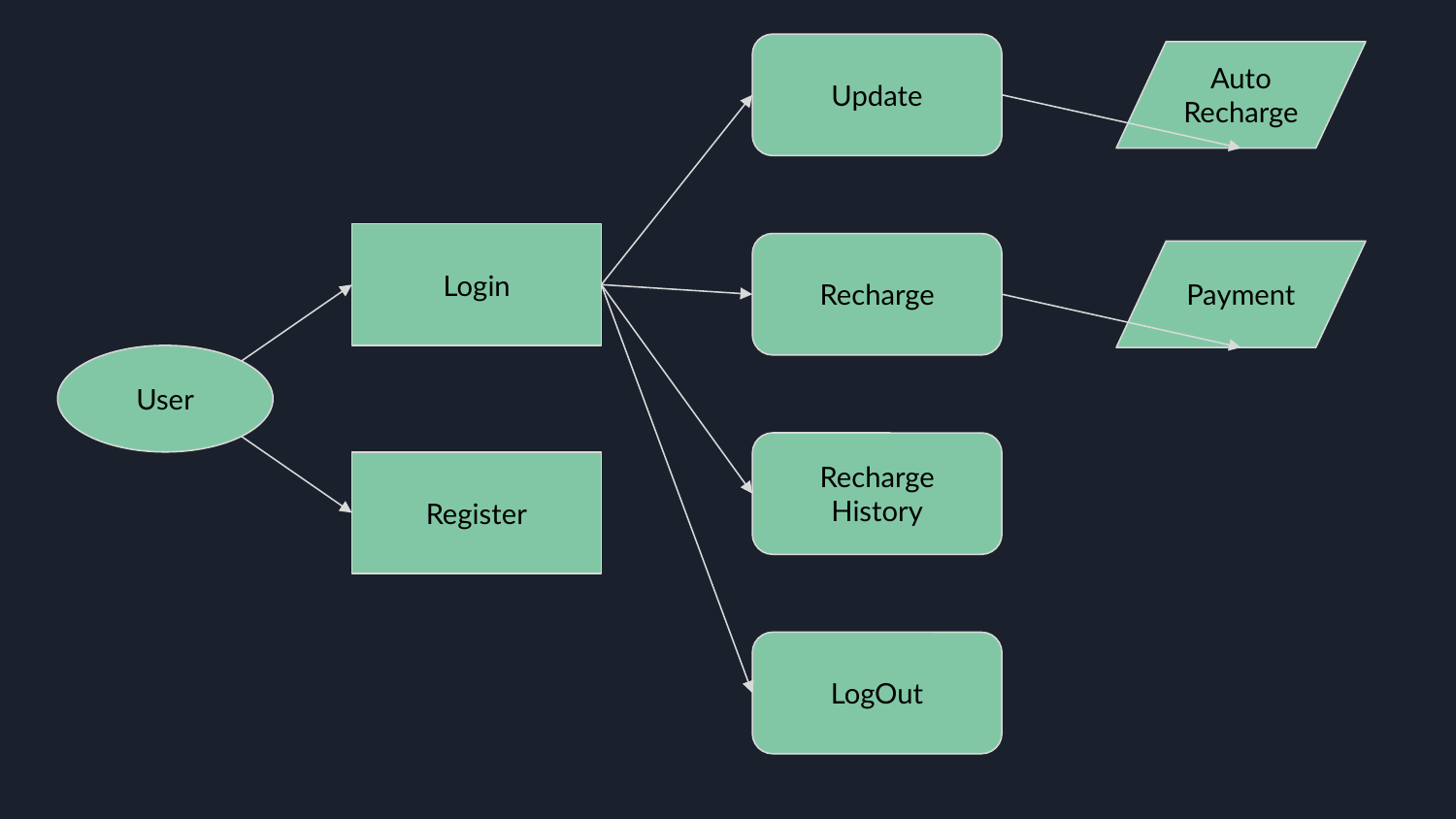

Update
Auto Recharge
Login
Recharge
Payment
User
Recharge History
Register
LogOut